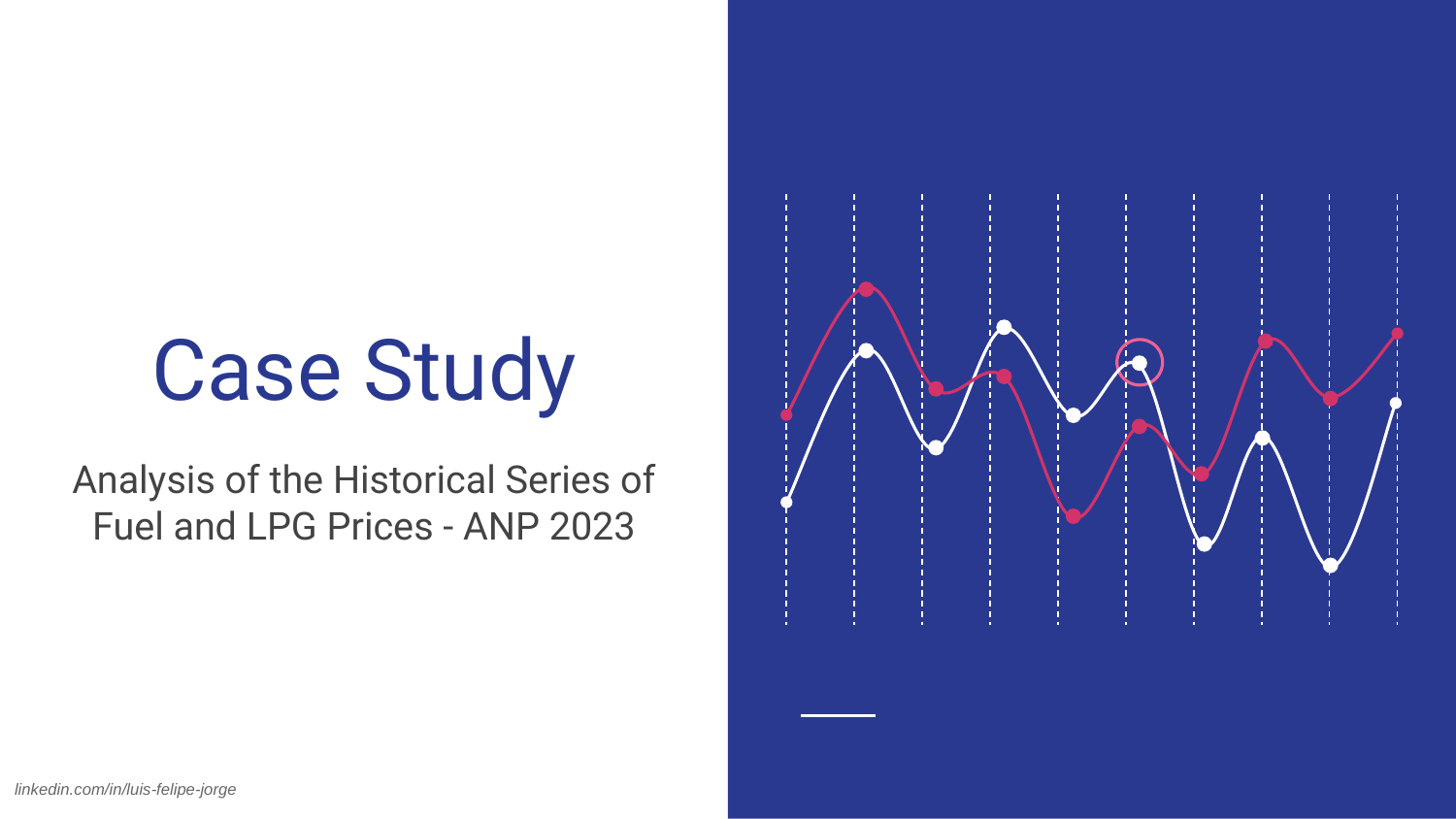

# Case Study

Analysis of the Historical Series of Fuel and LPG Prices - ANP 2023
linkedin.com/in/luis-felipe-jorge